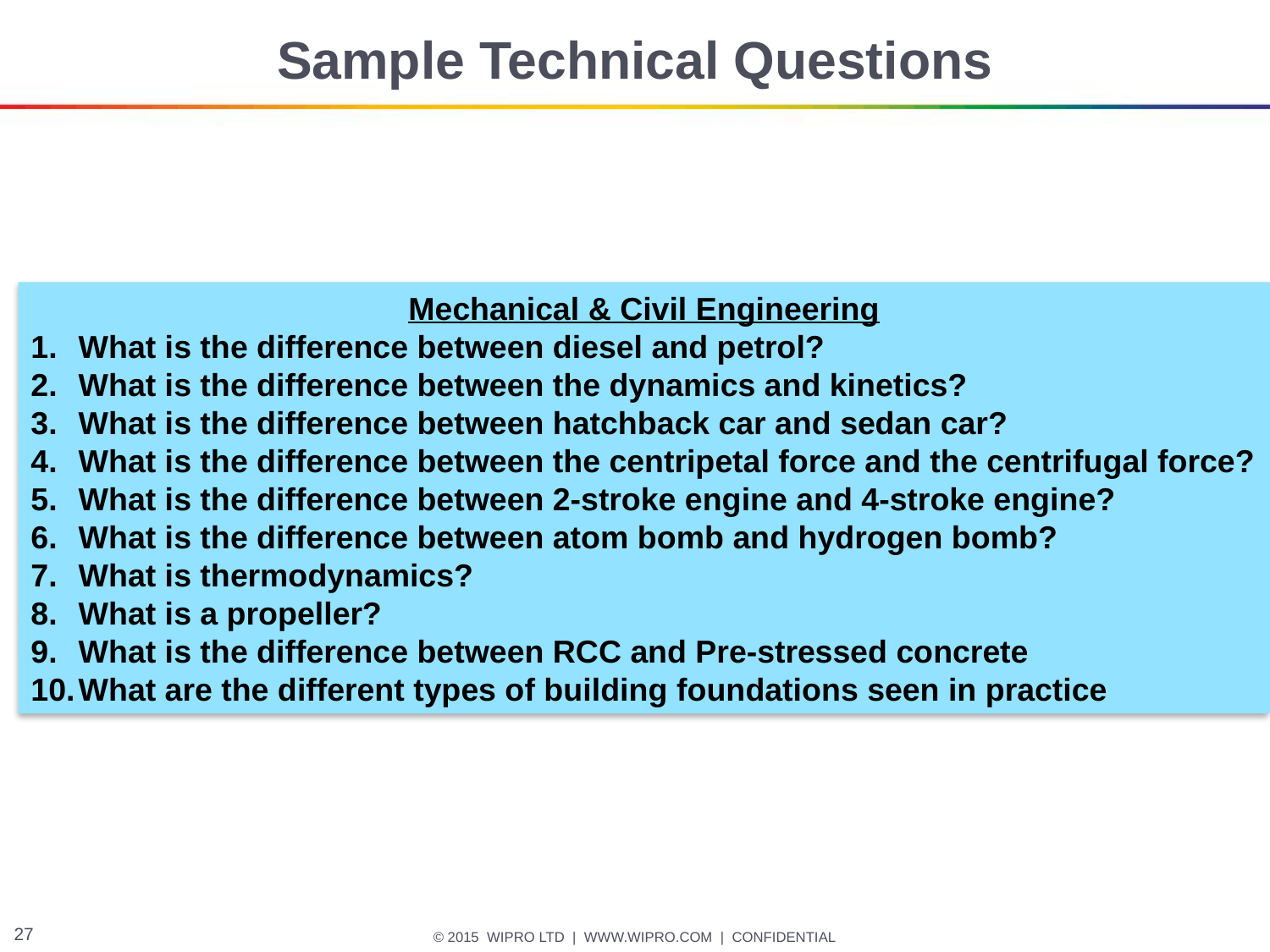

# Sample Technical Questions
Mechanical & Civil Engineering
What is the difference between diesel and petrol?
What is the difference between the dynamics and kinetics?
What is the difference between hatchback car and sedan car?
What is the difference between the centripetal force and the centrifugal force?
What is the difference between 2-stroke engine and 4-stroke engine?
What is the difference between atom bomb and hydrogen bomb?
What is thermodynamics?
What is a propeller?
What is the difference between RCC and Pre-stressed concrete
What are the different types of building foundations seen in practice